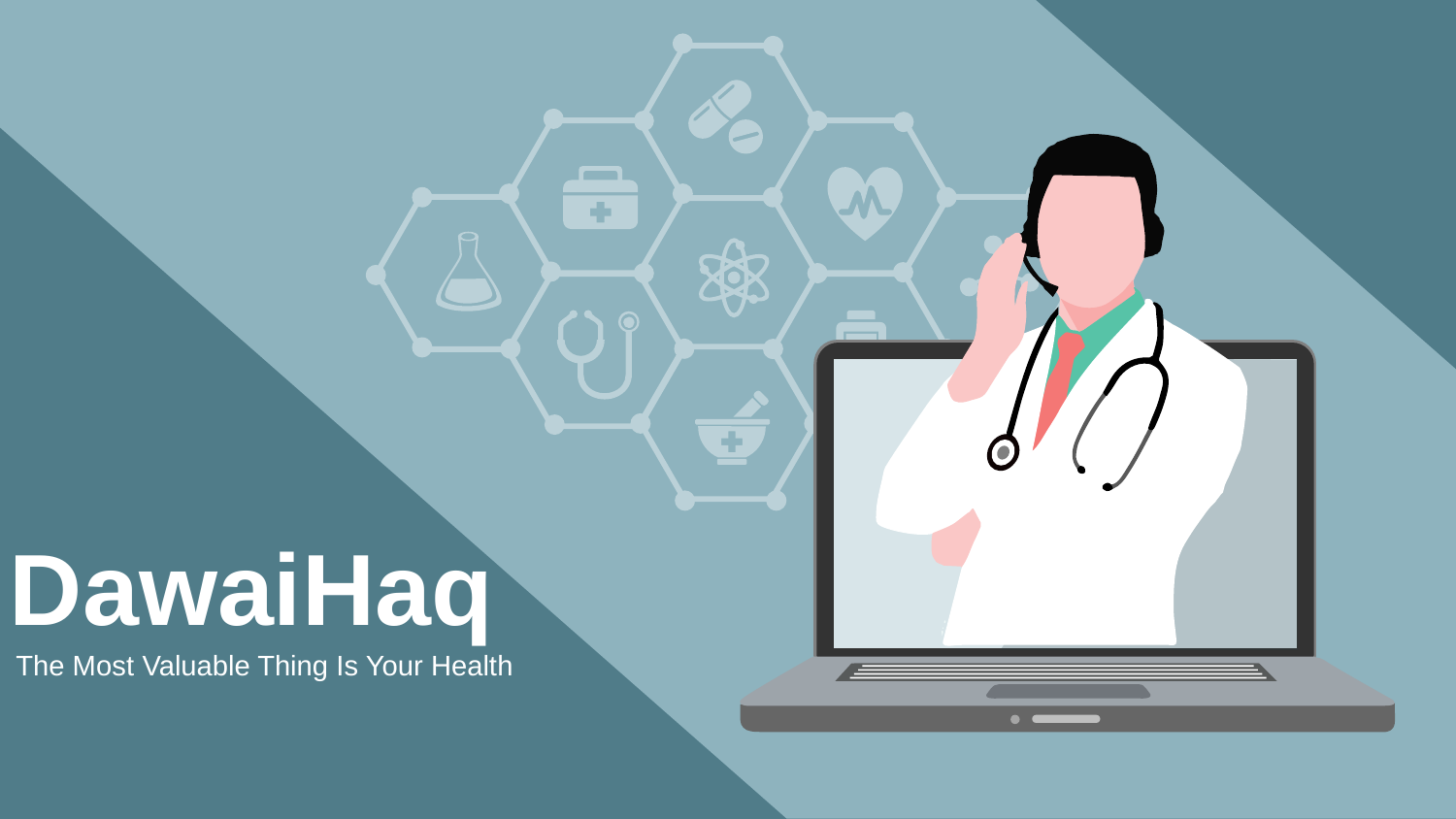

DawaiHaq
The Most Valuable Thing Is Your Health